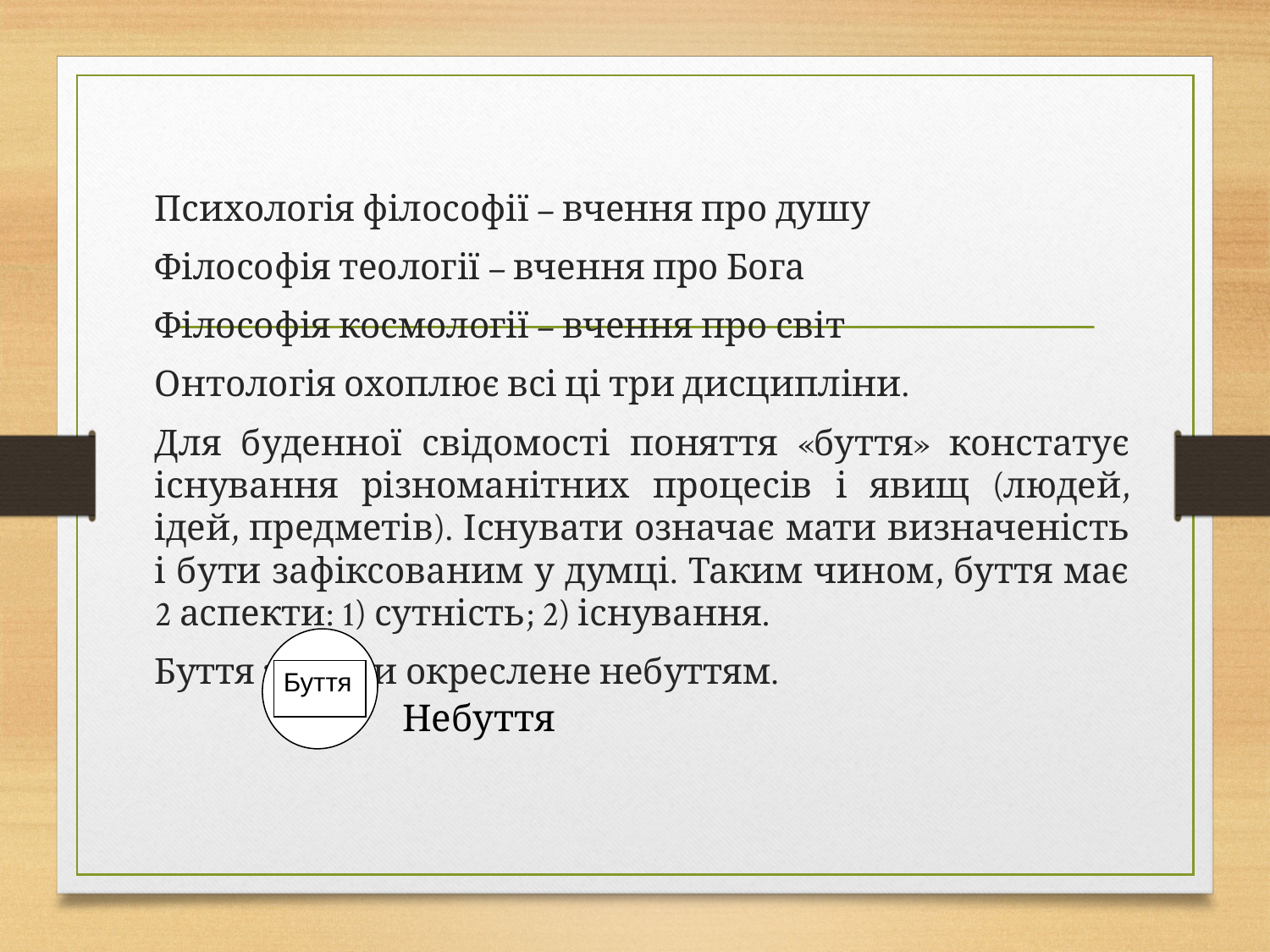

Психологія філософії – вчення про душу
Філософія теології – вчення про Бога
Філософія космології – вчення про світ
Онтологія охоплює всі ці три дисципліни.
Для буденної свідомості поняття «буття» констатує існування різноманітних процесів і явищ (людей, ідей, предметів). Існувати означає мати визначеність і бути зафіксованим у думці. Таким чином, буття має 2 аспекти: 1) сутність; 2) існування.
Буття завжди окреслене небуттям.

Буття
Небуття